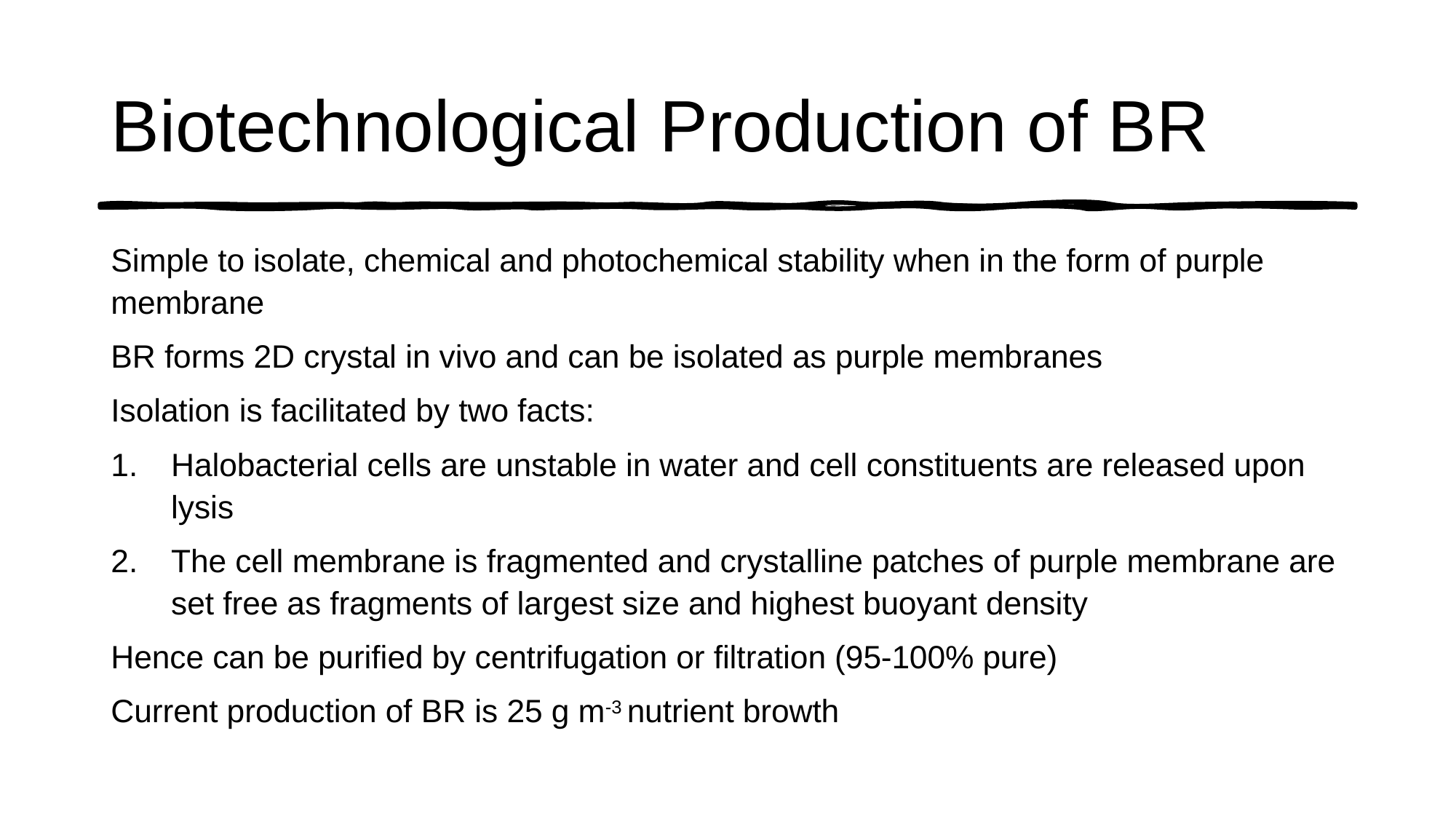

# Biotechnological Production of BR
Simple to isolate, chemical and photochemical stability when in the form of purple membrane
BR forms 2D crystal in vivo and can be isolated as purple membranes
Isolation is facilitated by two facts:
Halobacterial cells are unstable in water and cell constituents are released upon lysis
The cell membrane is fragmented and crystalline patches of purple membrane are set free as fragments of largest size and highest buoyant density
Hence can be purified by centrifugation or filtration (95-100% pure)
Current production of BR is 25 g m-3 nutrient browth